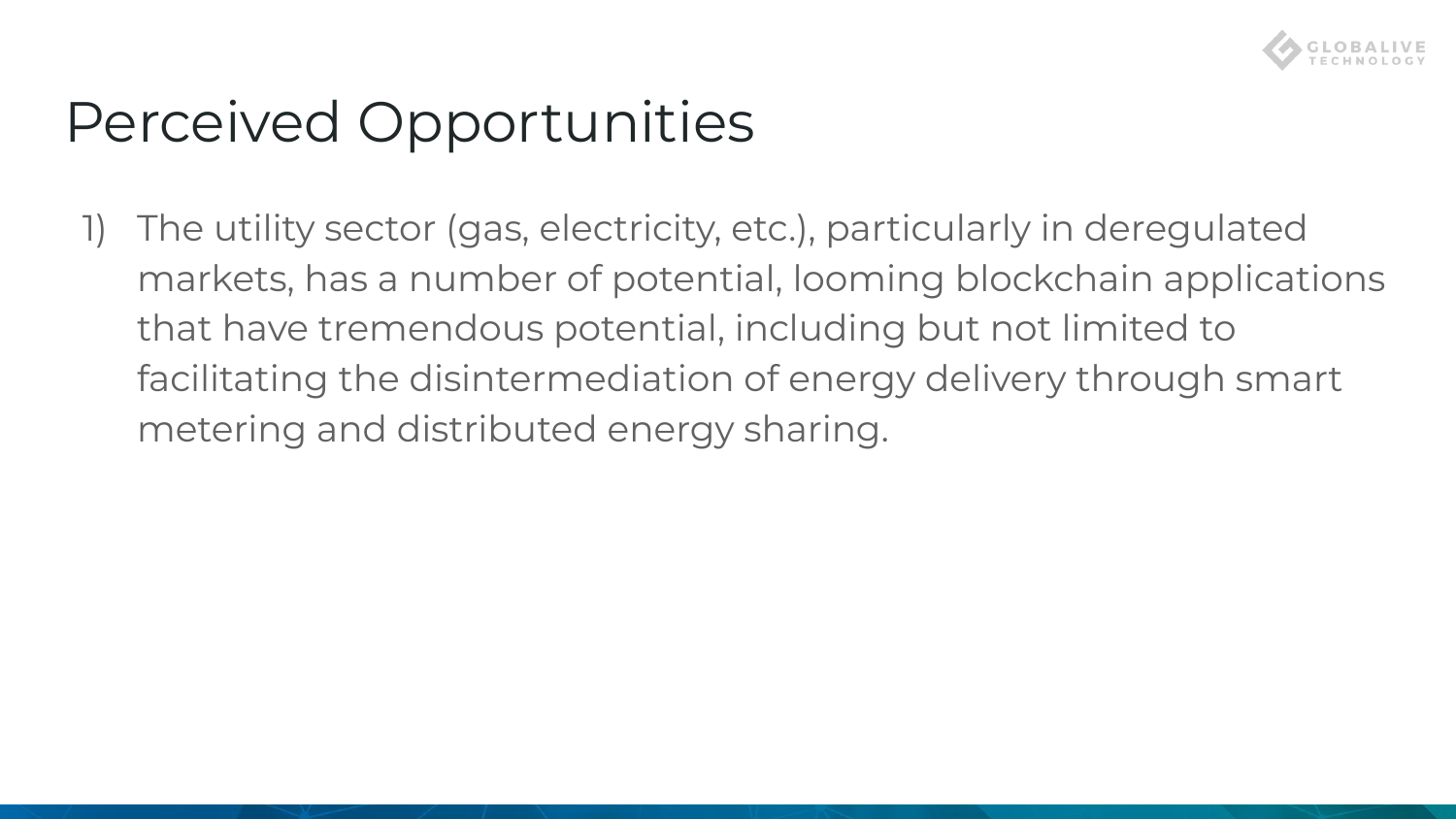

# Perceived Opportunities
The utility sector (gas, electricity, etc.), particularly in deregulated markets, has a number of potential, looming blockchain applications that have tremendous potential, including but not limited to facilitating the disintermediation of energy delivery through smart metering and distributed energy sharing.